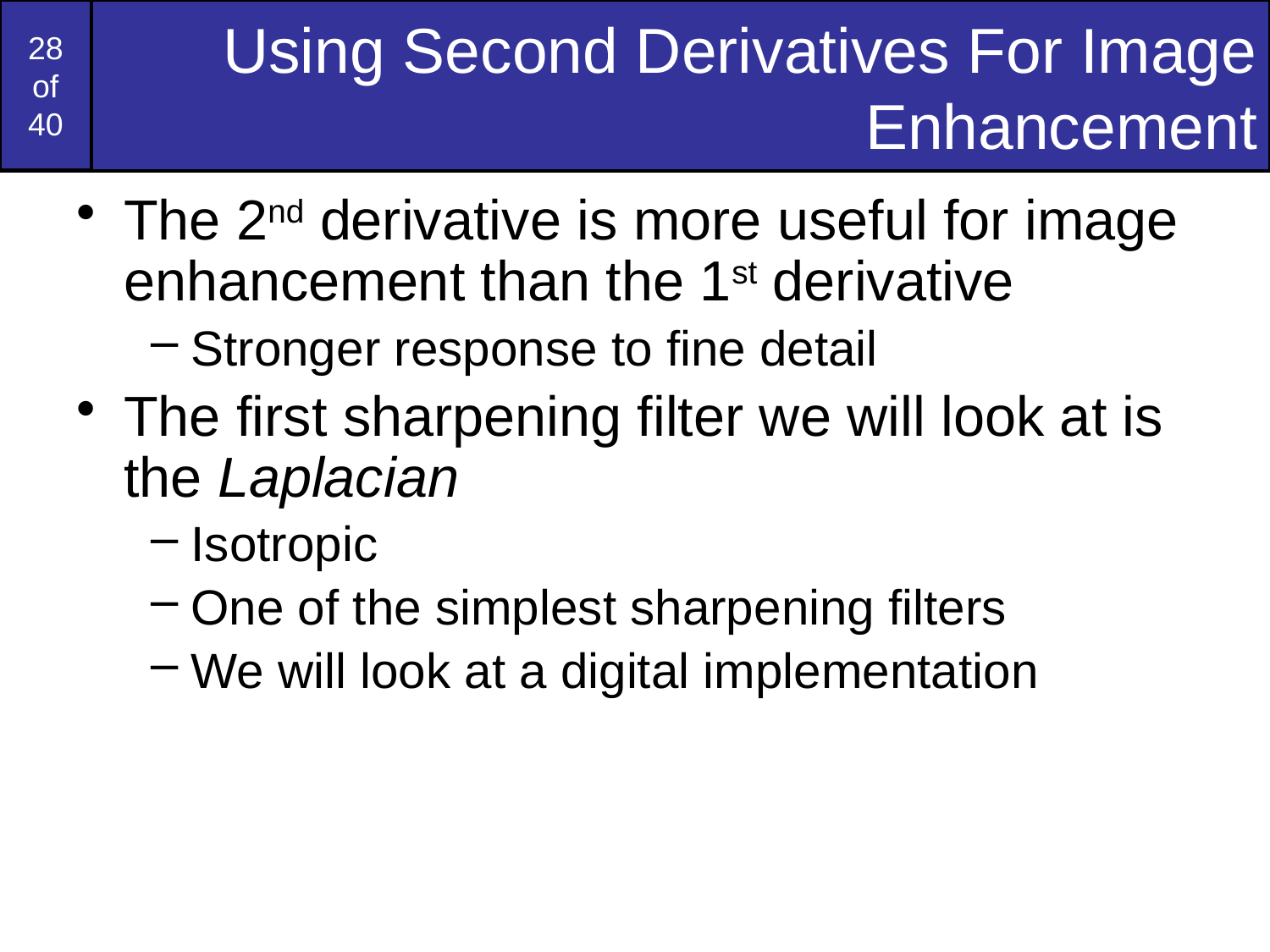

# Using Second Derivatives For Image Enhancement
The 2nd derivative is more useful for image enhancement than the 1st derivative
Stronger response to fine detail
The first sharpening filter we will look at is the Laplacian
Isotropic
One of the simplest sharpening filters
We will look at a digital implementation